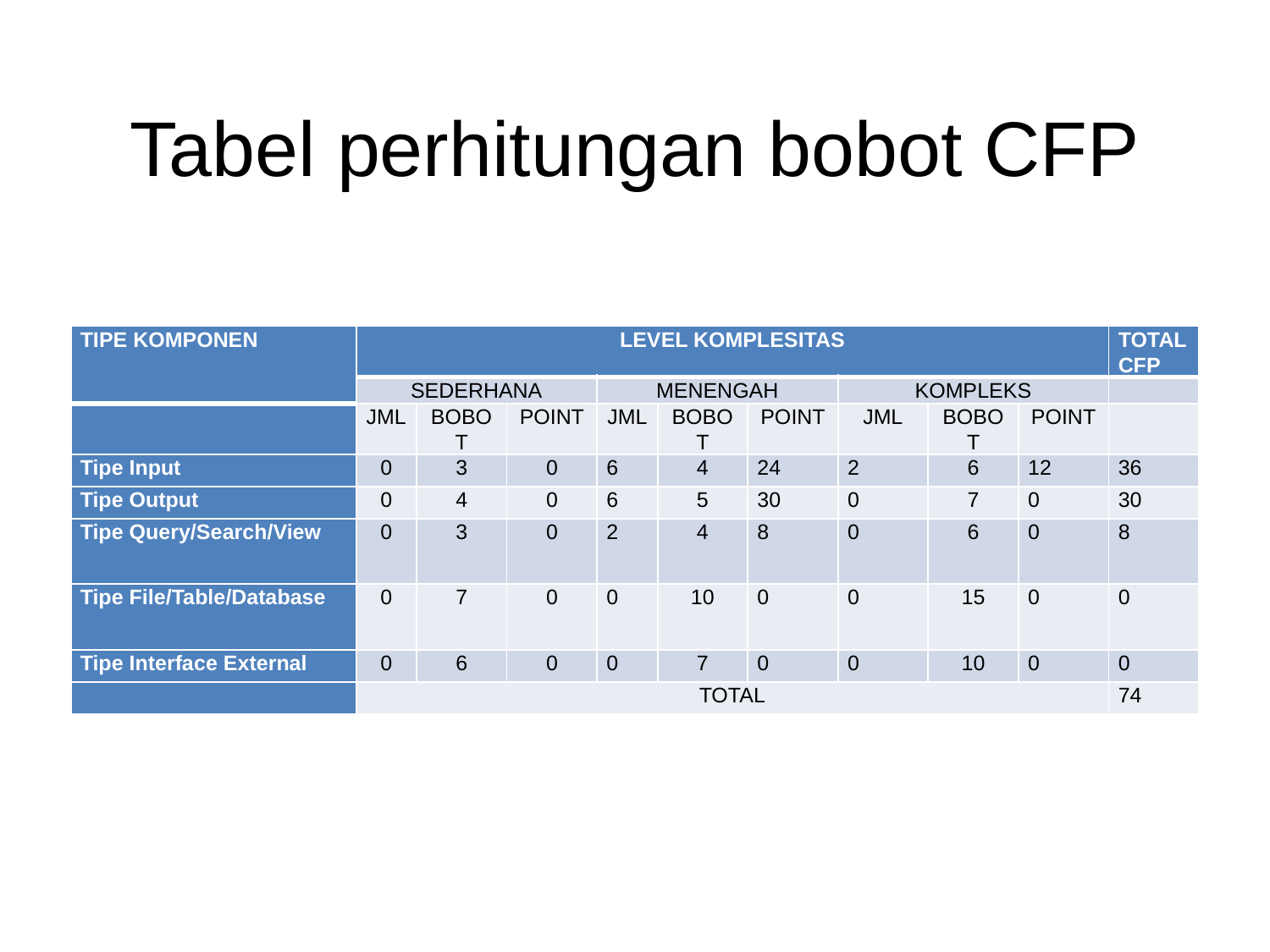

# Tabel perhitungan bobot CFP
| TIPE KOMPONEN | LEVEL KOMPLESITAS |  |  |  |  |  |  |  |  | TOTAL CFP |
| --- | --- | --- | --- | --- | --- | --- | --- | --- | --- | --- |
|  | SEDERHANA |  |  | MENENGAH |  |  | KOMPLEKS |  |  |  |
|  | JML | BOBOT | POINT | JML | BOBOT | POINT | JML | BOBOT | POINT |  |
| Tipe Input | 0 | 3 | 0 | 6 | 4 | 24 | 2 | 6 | 12 | 36 |
| Tipe Output | 0 | 4 | 0 | 6 | 5 | 30 | 0 | 7 | 0 | 30 |
| Tipe Query/Search/View | 0 | 3 | 0 | 2 | 4 | 8 | 0 | 6 | 0 | 8 |
| Tipe File/Table/Database | 0 | 7 | 0 | 0 | 10 | 0 | 0 | 15 | 0 | 0 |
| Tipe Interface External | 0 | 6 | 0 | 0 | 7 | 0 | 0 | 10 | 0 | 0 |
|  | TOTAL |  |  |  |  |  |  |  |  | 74 |